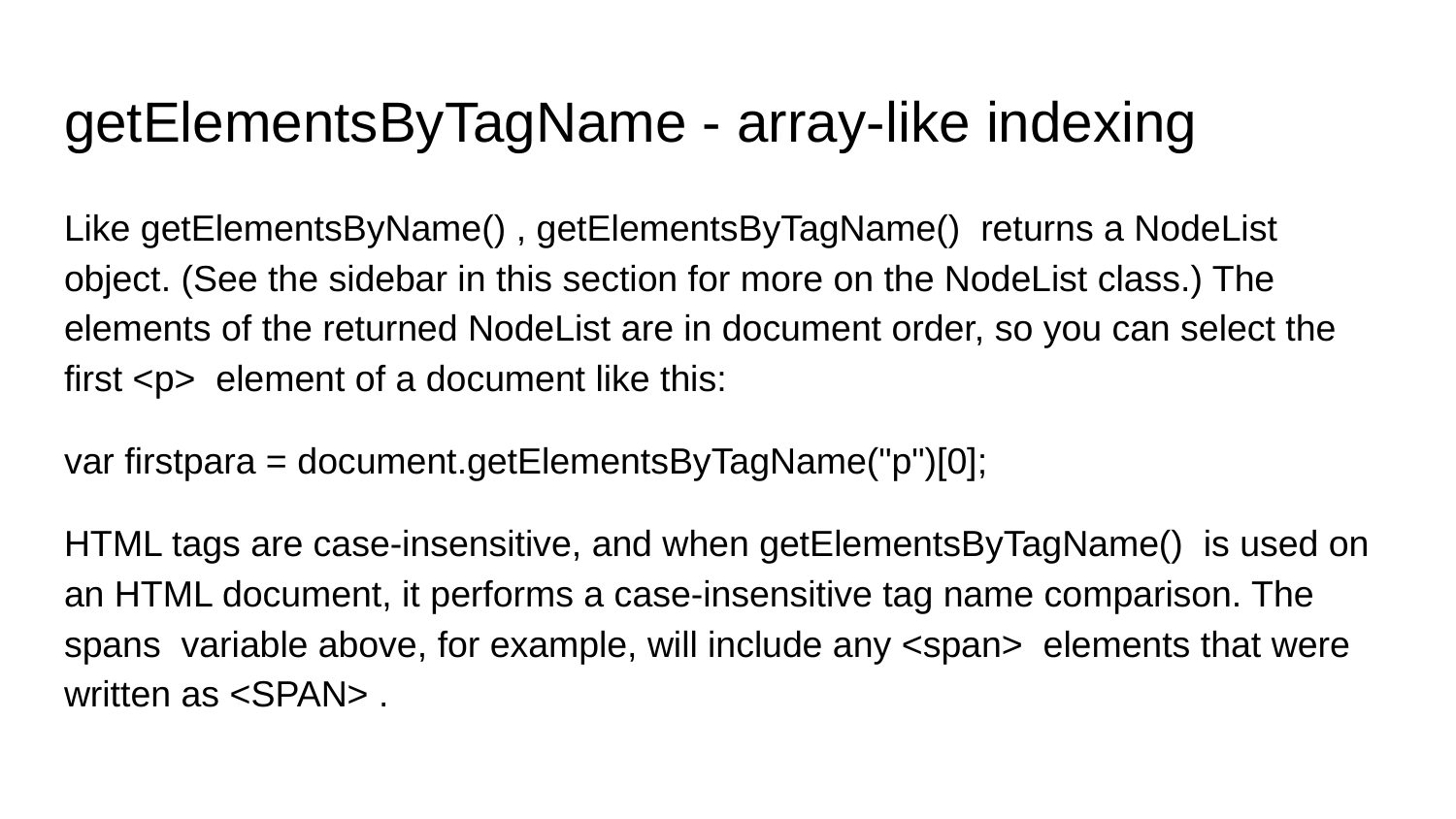

# getElementsByTagName - array-like indexing
Like getElementsByName() , getElementsByTagName()  returns a NodeList object. (See the sidebar in this section for more on the NodeList class.) The elements of the returned NodeList are in document order, so you can select the first <p>  element of a document like this:
var firstpara = document.getElementsByTagName("p")[0];
HTML tags are case-insensitive, and when getElementsByTagName()  is used on an HTML document, it performs a case-insensitive tag name comparison. The spans  variable above, for example, will include any <span>  elements that were written as <SPAN> .